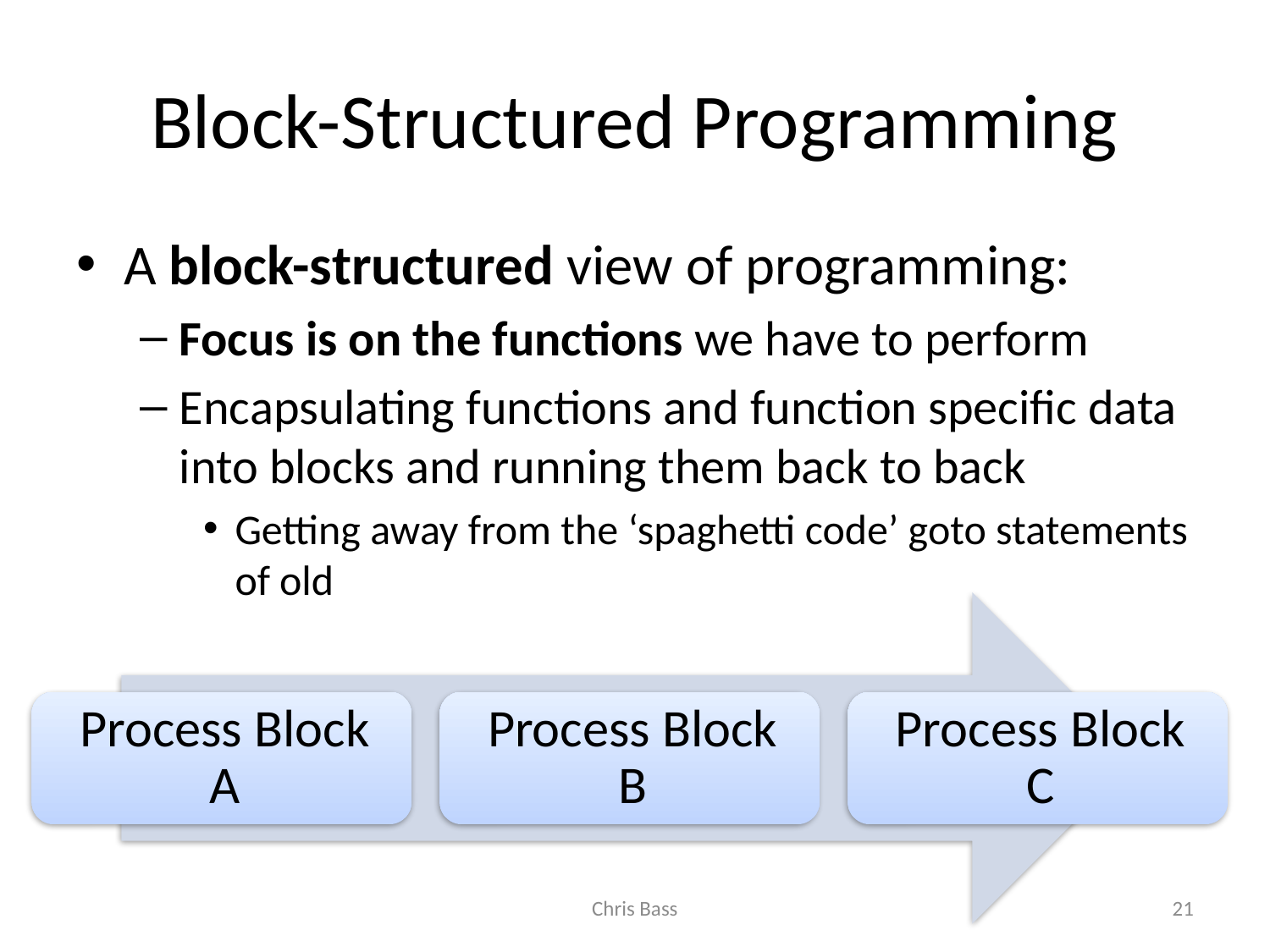

# Block-Structured Programming
A block-structured view of programming:
Focus is on the functions we have to perform
Encapsulating functions and function specific data into blocks and running them back to back
Getting away from the ‘spaghetti code’ goto statements of old
Process Block A
Process Block B
Process Block C
Chris Bass
21